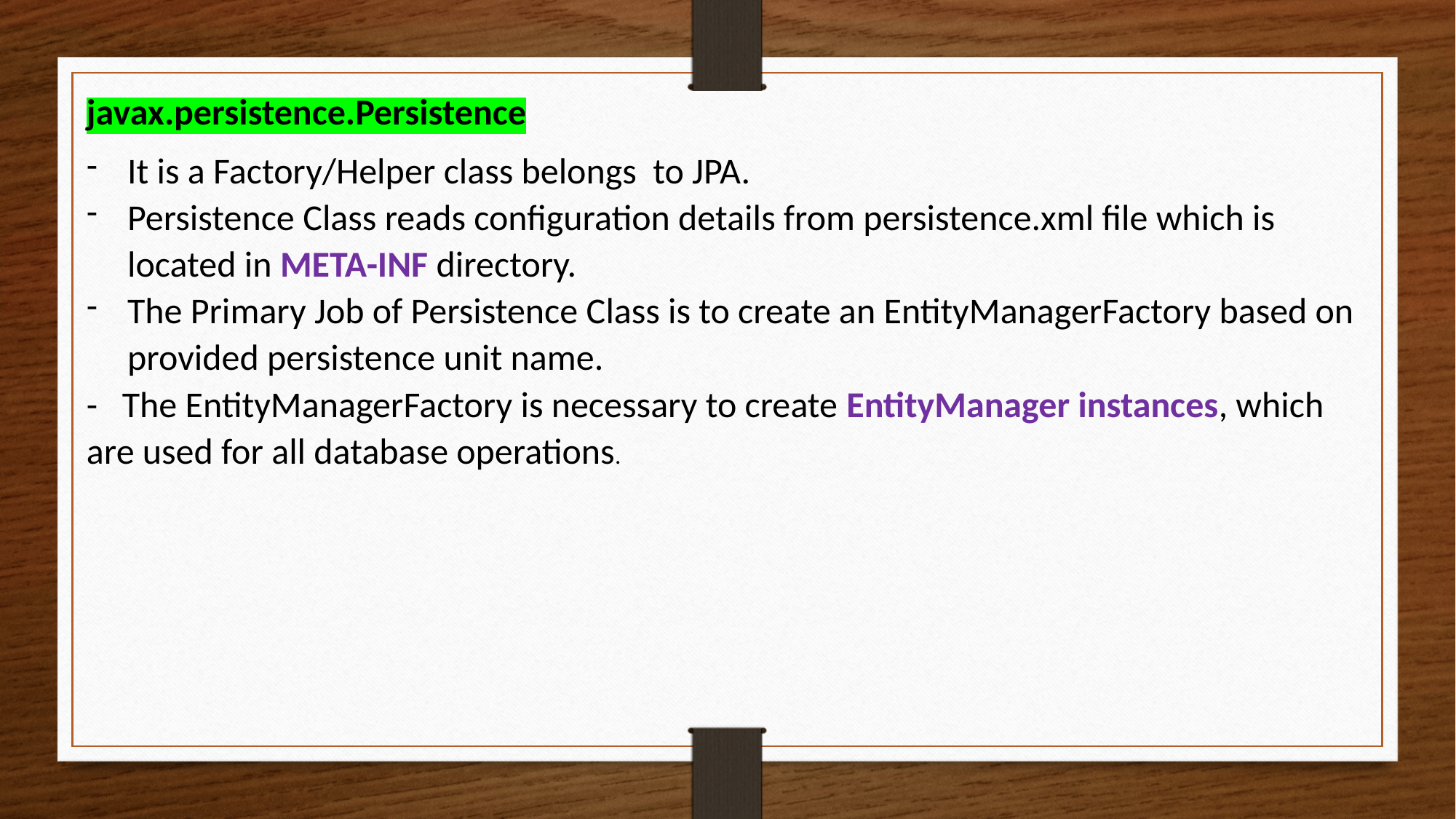

javax.persistence.Persistence
It is a Factory/Helper class belongs  to JPA.
Persistence Class reads configuration details from persistence.xml file which is located in META-INF directory.
The Primary Job of Persistence Class is to create an EntityManagerFactory based on provided persistence unit name.
-   The EntityManagerFactory is necessary to create EntityManager instances, which are used for all database operations.